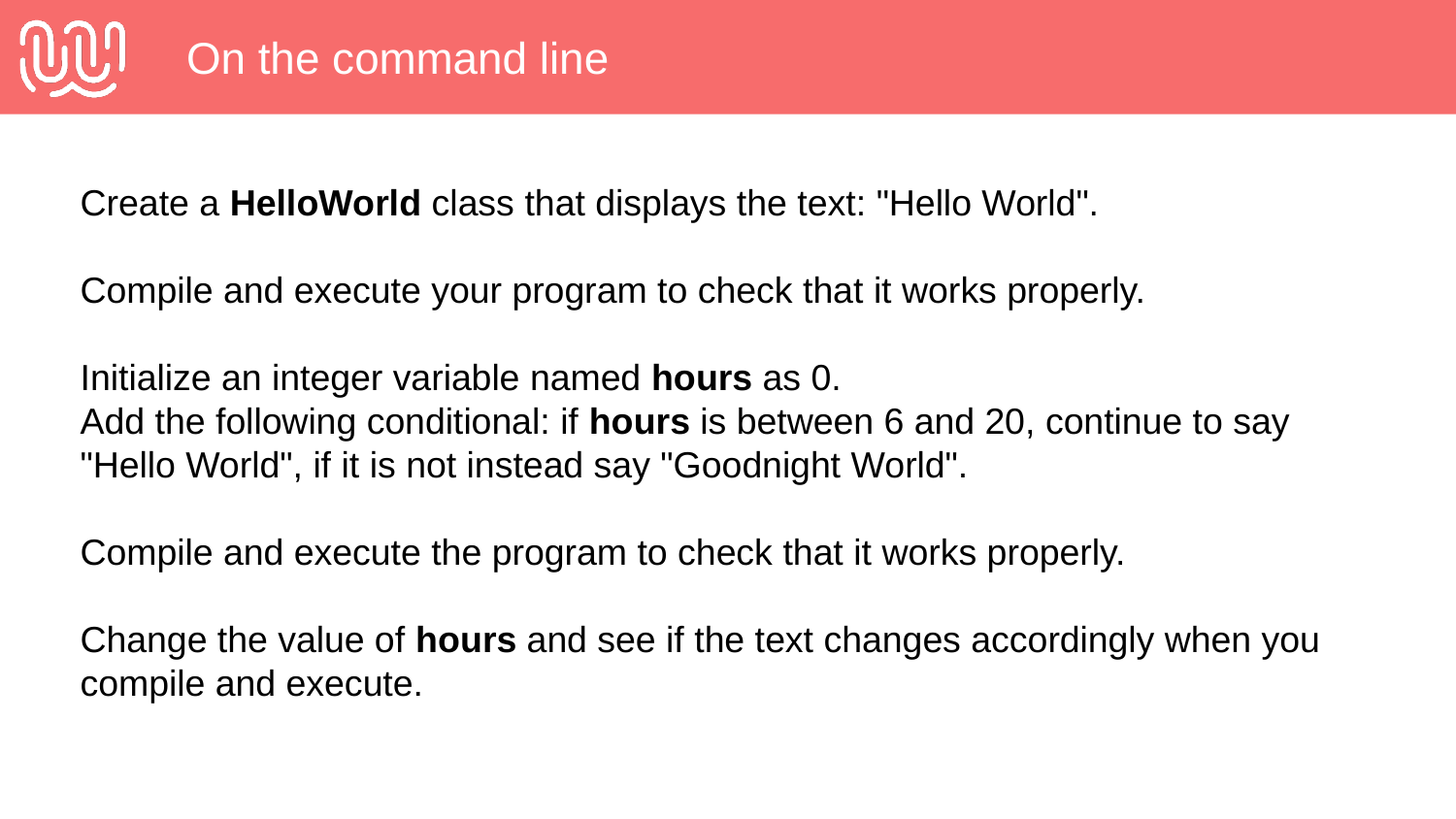

# On the command line
Create a HelloWorld class that displays the text: "Hello World".
Compile and execute your program to check that it works properly.

Initialize an integer variable named hours as 0.
Add the following conditional: if hours is between 6 and 20, continue to say
"Hello World", if it is not instead say "Goodnight World".

Compile and execute the program to check that it works properly.

Change the value of hours and see if the text changes accordingly when you compile and execute.